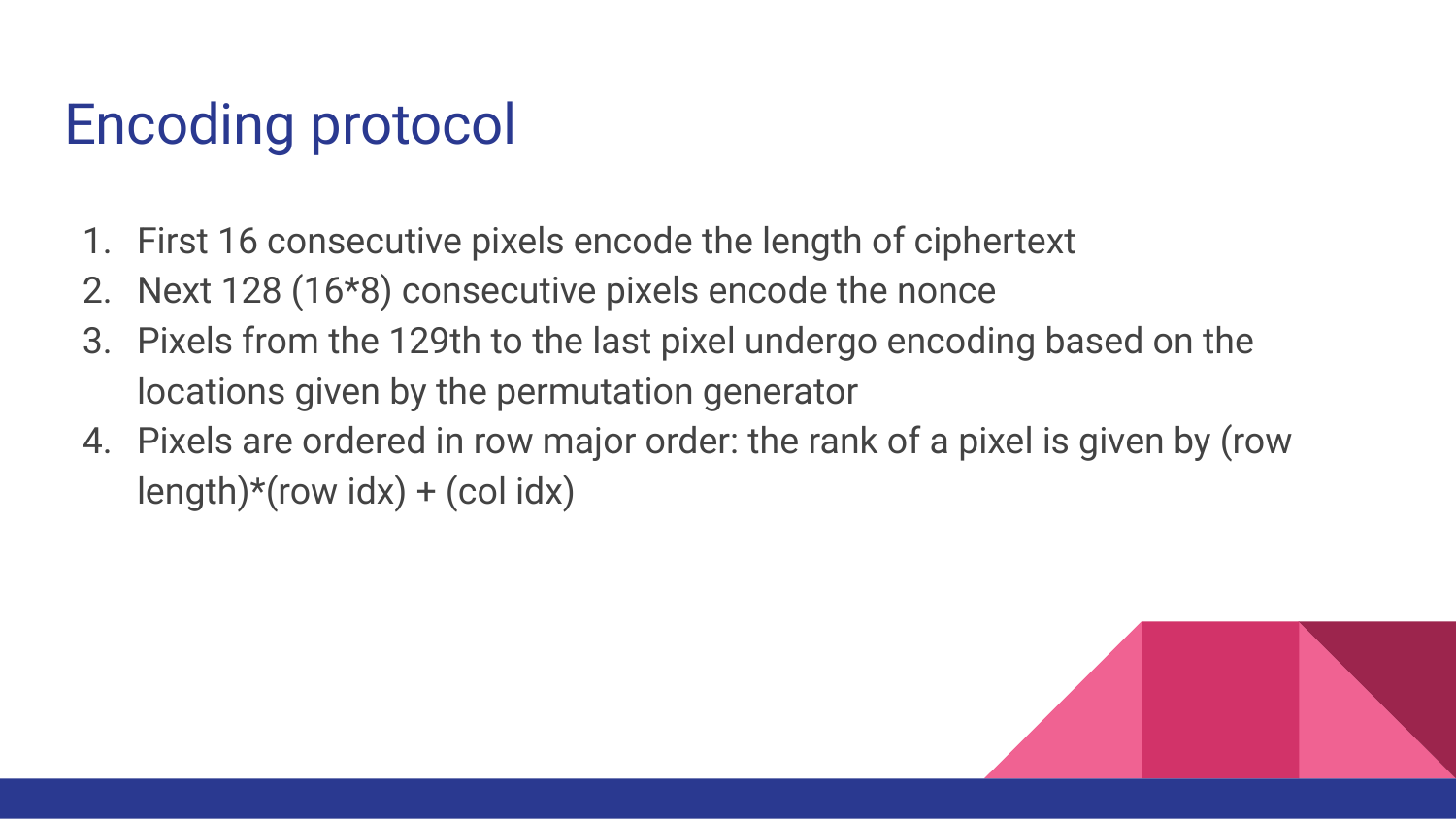

# Encoding protocol
First 16 consecutive pixels encode the length of ciphertext
Next 128 (16*8) consecutive pixels encode the nonce
Pixels from the 129th to the last pixel undergo encoding based on the locations given by the permutation generator
Pixels are ordered in row major order: the rank of a pixel is given by (row length)*(row idx) + (col idx)